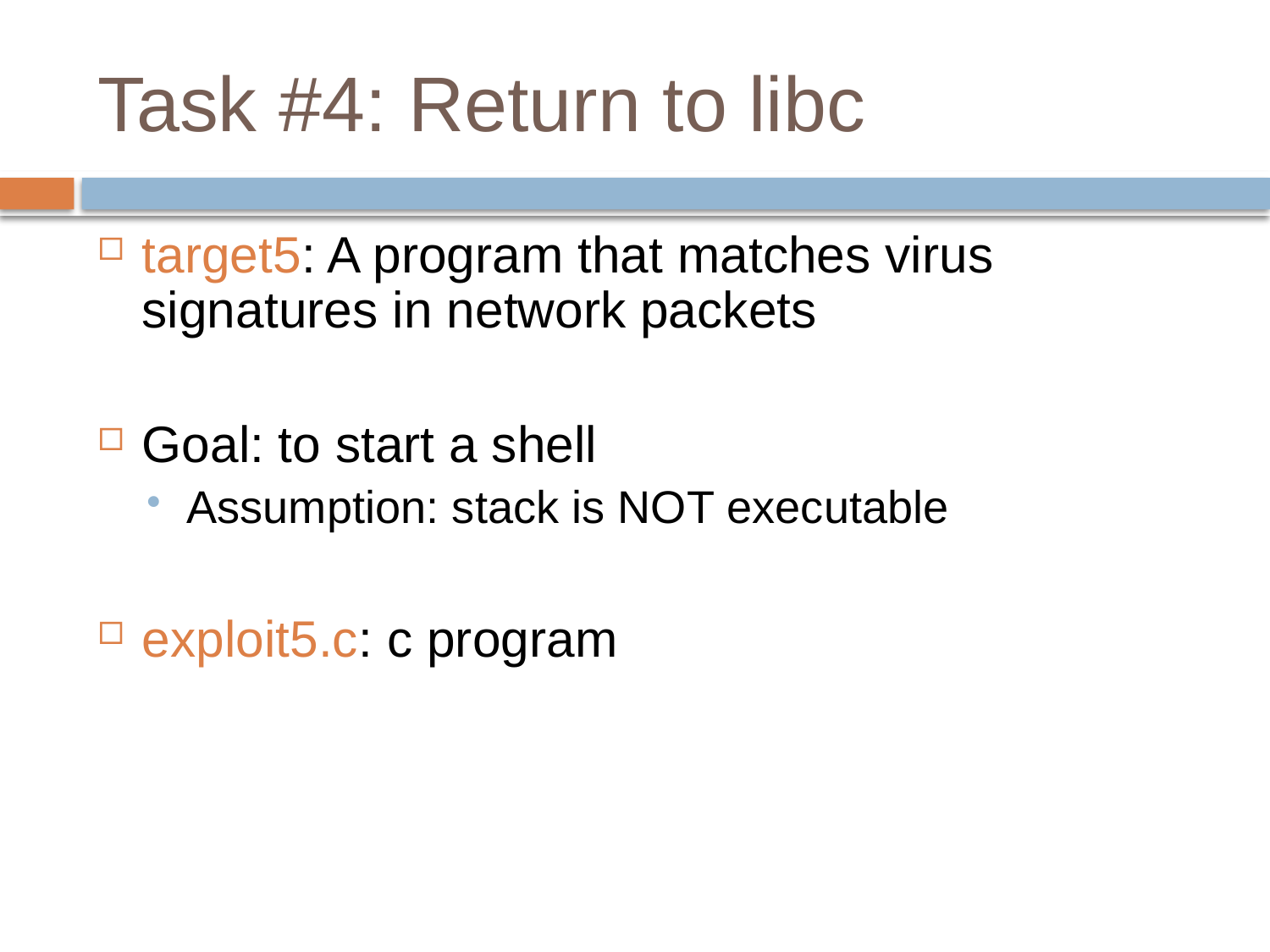

# Task #4: Return to libc
target5: A program that matches virus signatures in network packets

Goal: to start a shell
Assumption: stack is NOT executable

exploit5.c: c program